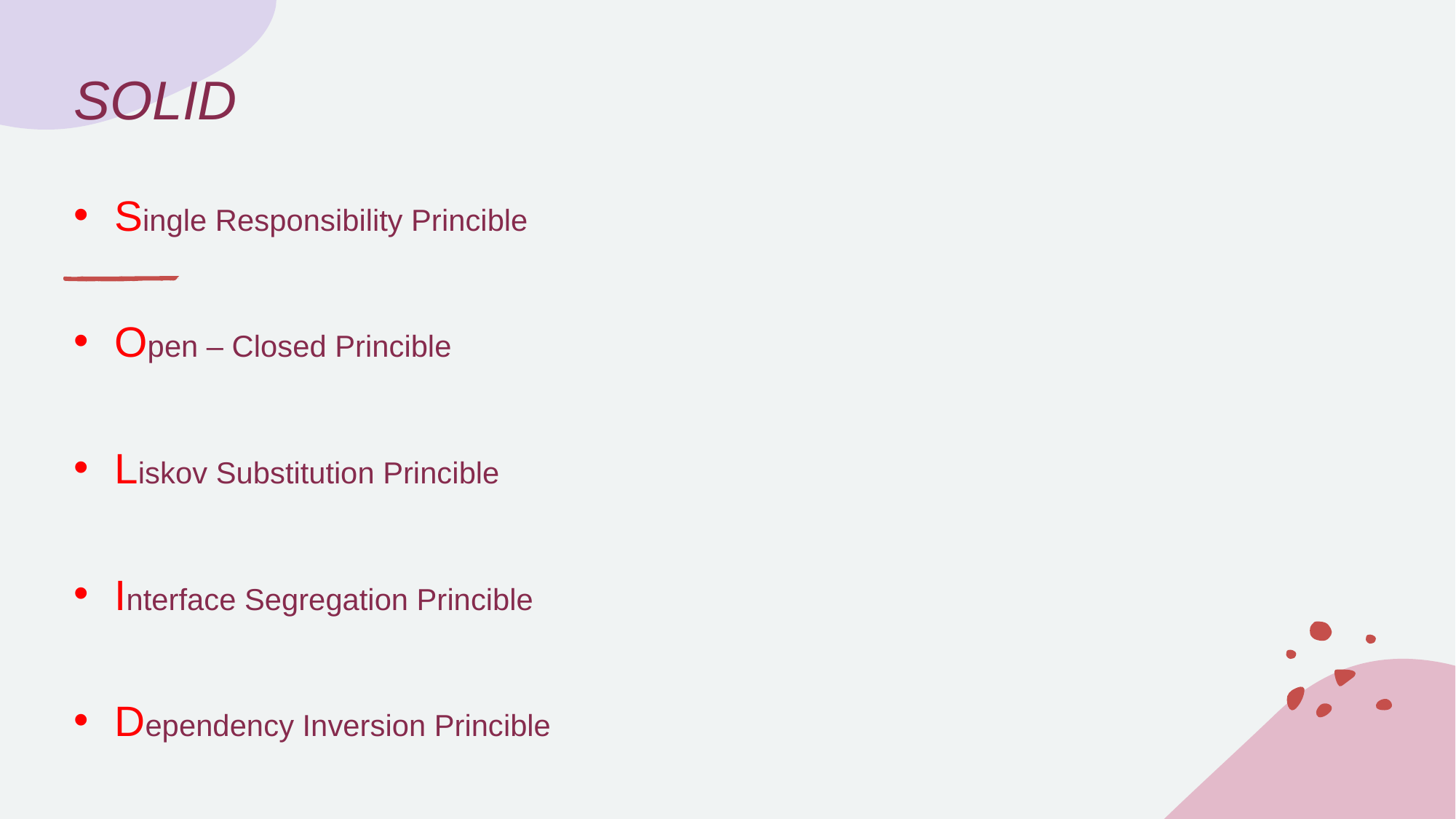

# SOLID
Single Responsibility Princible

Open – Closed Princible

Liskov Substitution Princible

Interface Segregation Princible

Dependency Inversion Princible